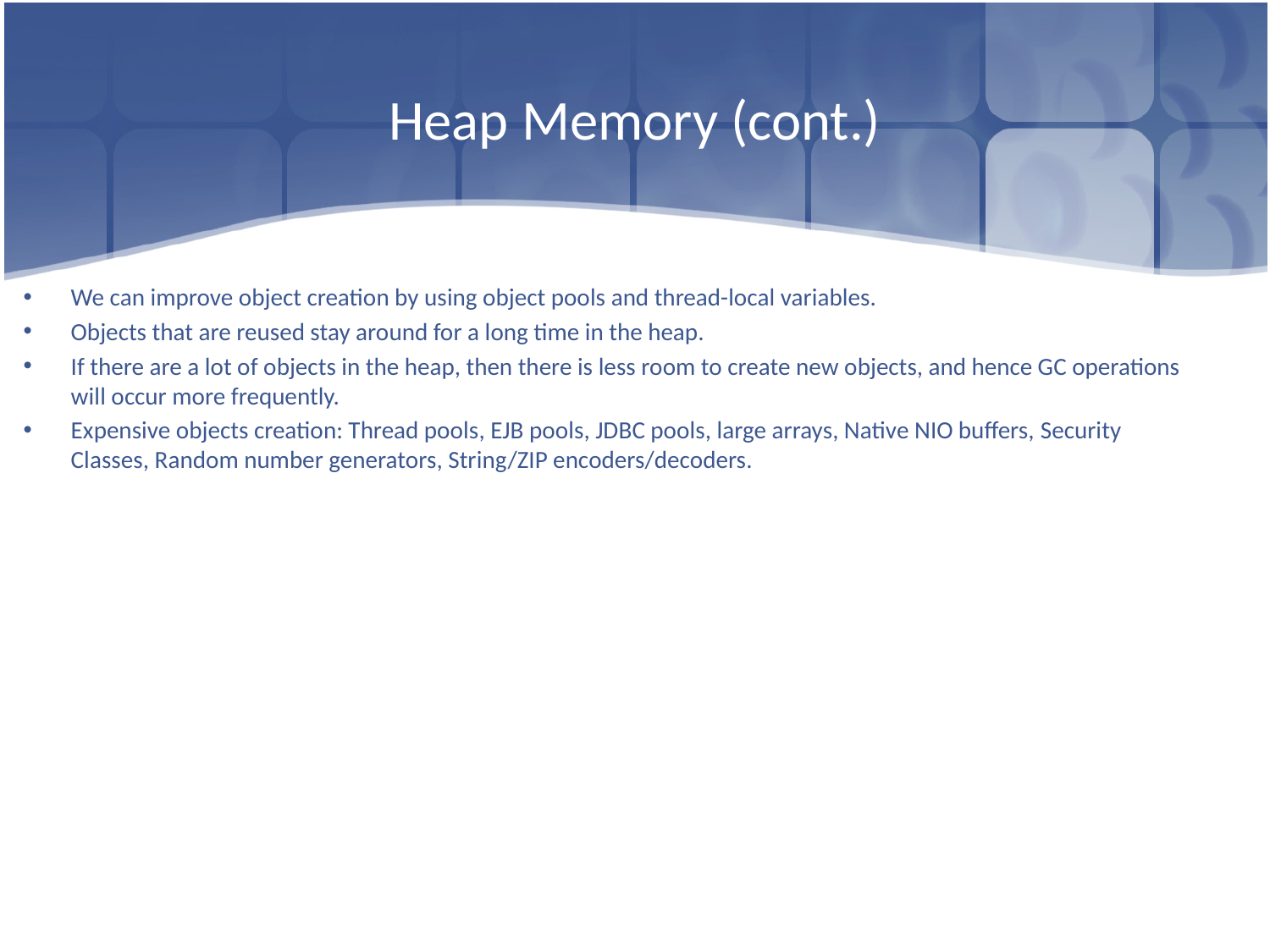

# Heap Memory (cont.)
We can improve object creation by using object pools and thread-local variables.
Objects that are reused stay around for a long time in the heap.
If there are a lot of objects in the heap, then there is less room to create new objects, and hence GC operations will occur more frequently.
Expensive objects creation: Thread pools, EJB pools, JDBC pools, large arrays, Native NIO buffers, Security Classes, Random number generators, String/ZIP encoders/decoders.